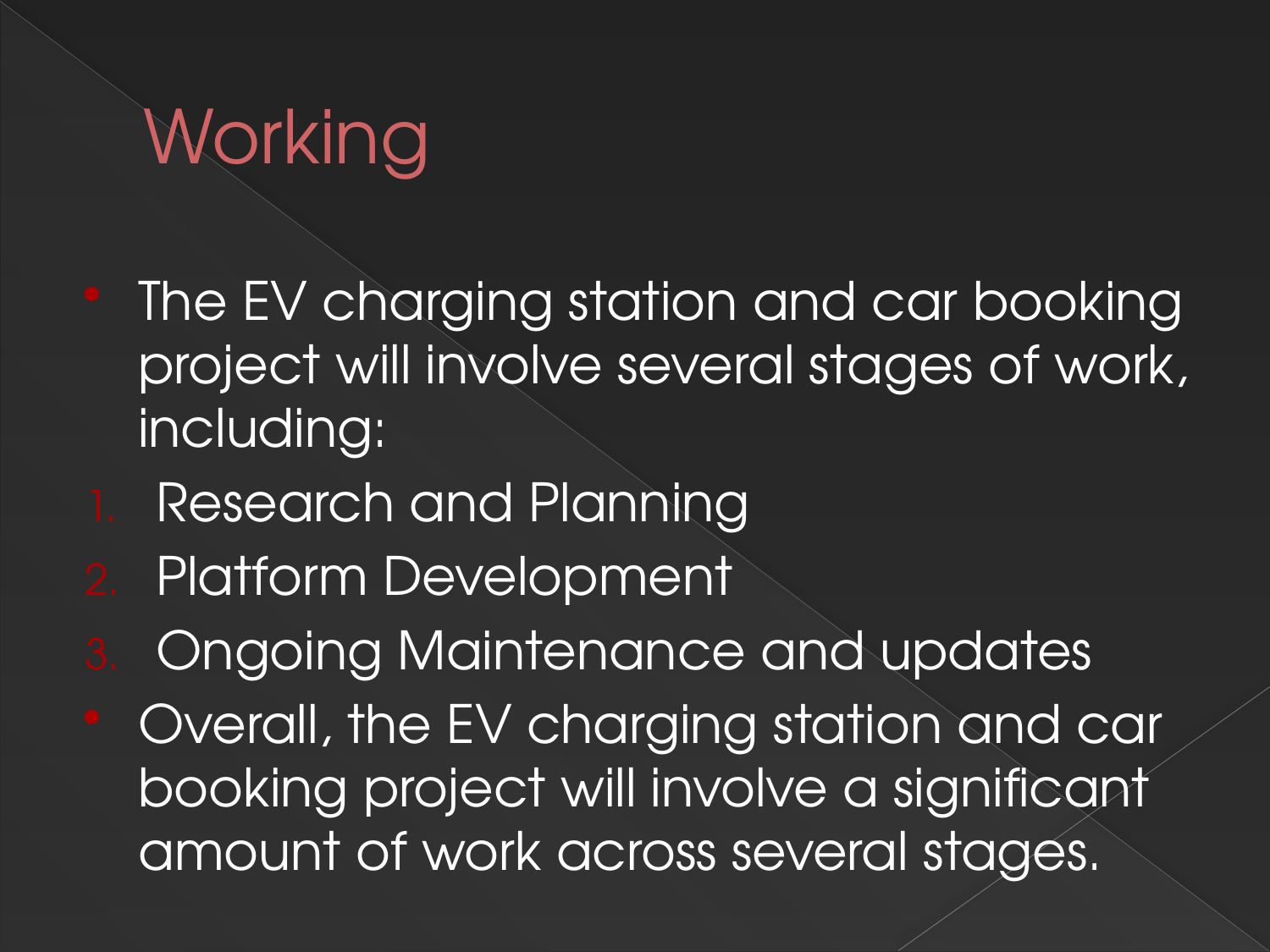

# Working
The EV charging station and car booking project will involve several stages of work, including:
Research and Planning
Platform Development
Ongoing Maintenance and updates
Overall, the EV charging station and car booking project will involve a significant amount of work across several stages.